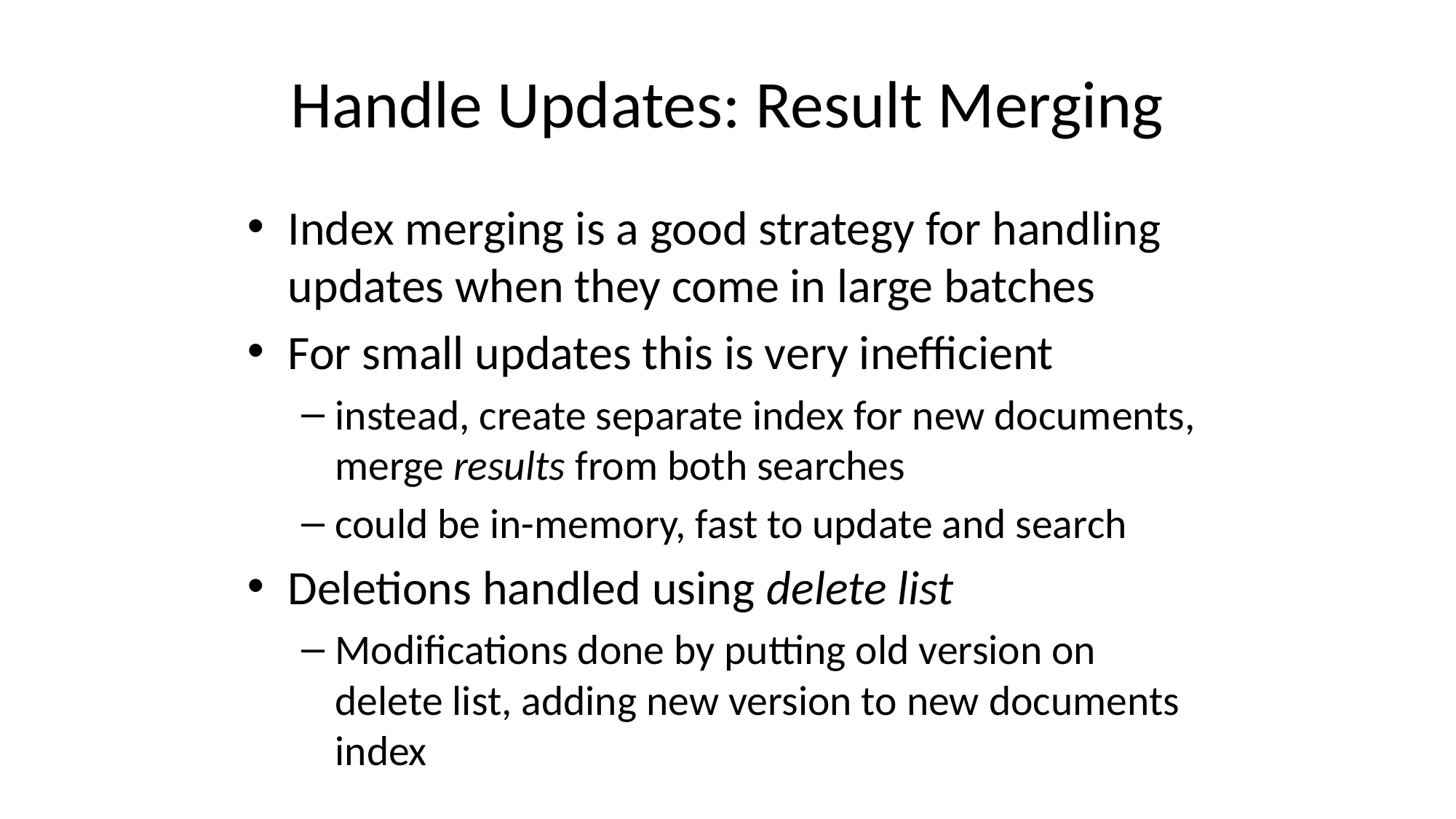

# Handle Updates: Result Merging
Index merging is a good strategy for handling updates when they come in large batches
For small updates this is very inefficient
instead, create separate index for new documents, merge results from both searches
could be in-memory, fast to update and search
Deletions handled using delete list
Modifications done by putting old version on delete list, adding new version to new documents index